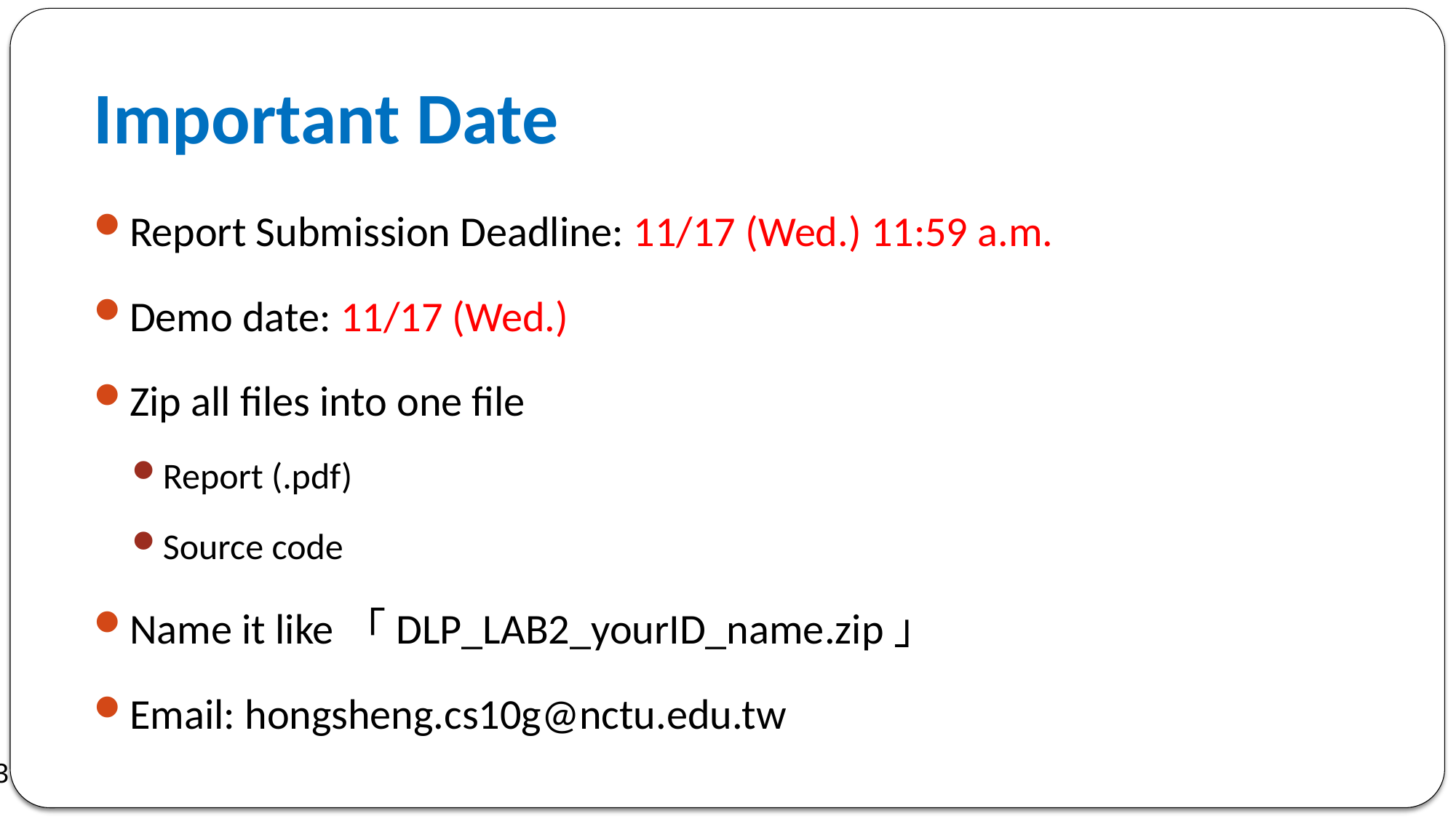

# Important Date
Report Submission Deadline: 11/17 (Wed.) 11:59 a.m.
Demo date: 11/17 (Wed.)
Zip all files into one file
Report (.pdf)
Source code
Name it like「DLP_LAB2_yourID_name.zip」
Email: hongsheng.cs10g@nctu.edu.tw